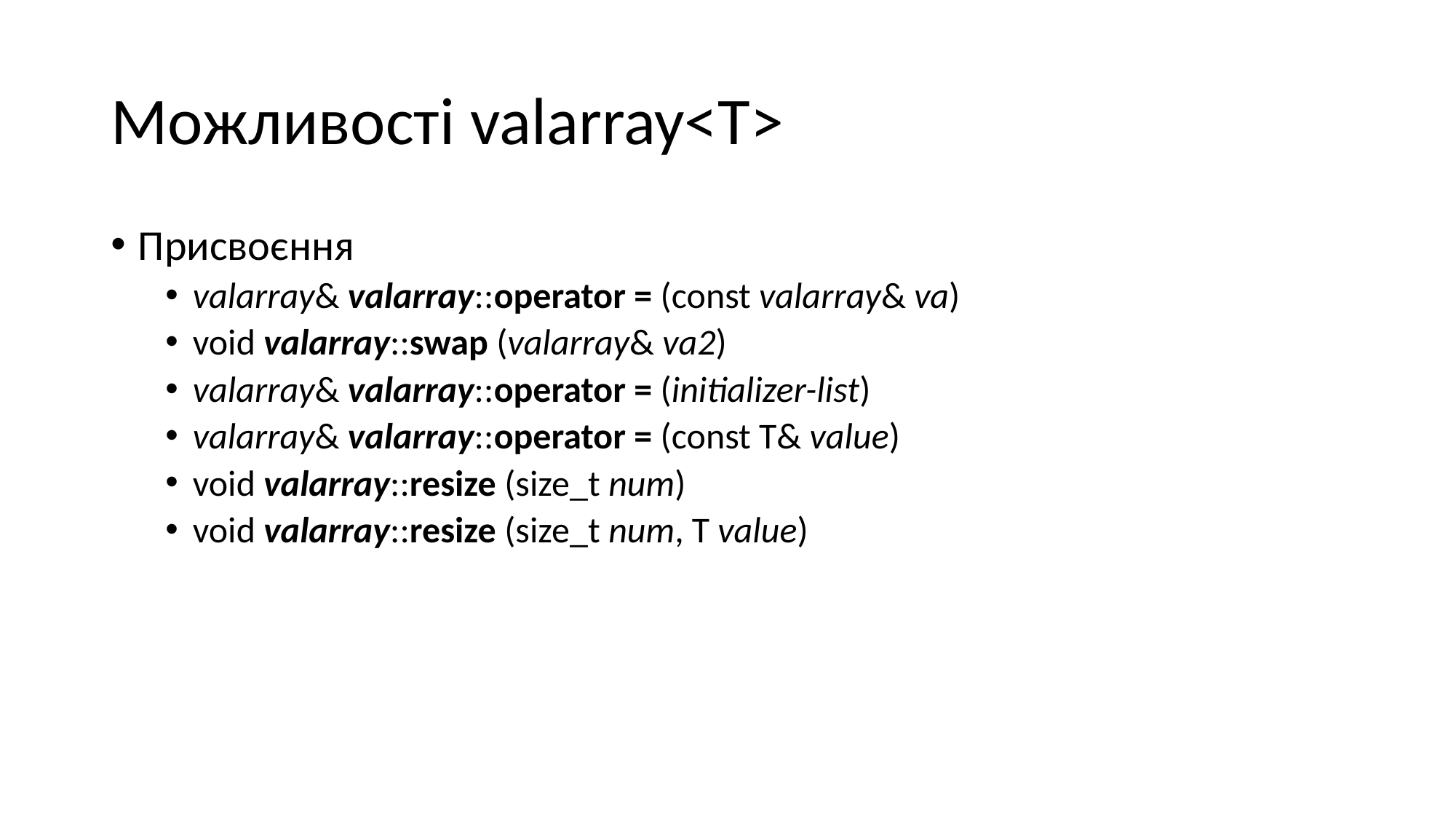

# Можливості valarray<T>
Присвоєння
valarray& valarray::operator = (const valarray& va)
void valarray::swap (valarray& va2)
valarray& valarray::operator = (initializer-list)
valarray& valarray::operator = (const T& value)
void valarray::resize (size_t num)
void valarray::resize (size_t num, T value)